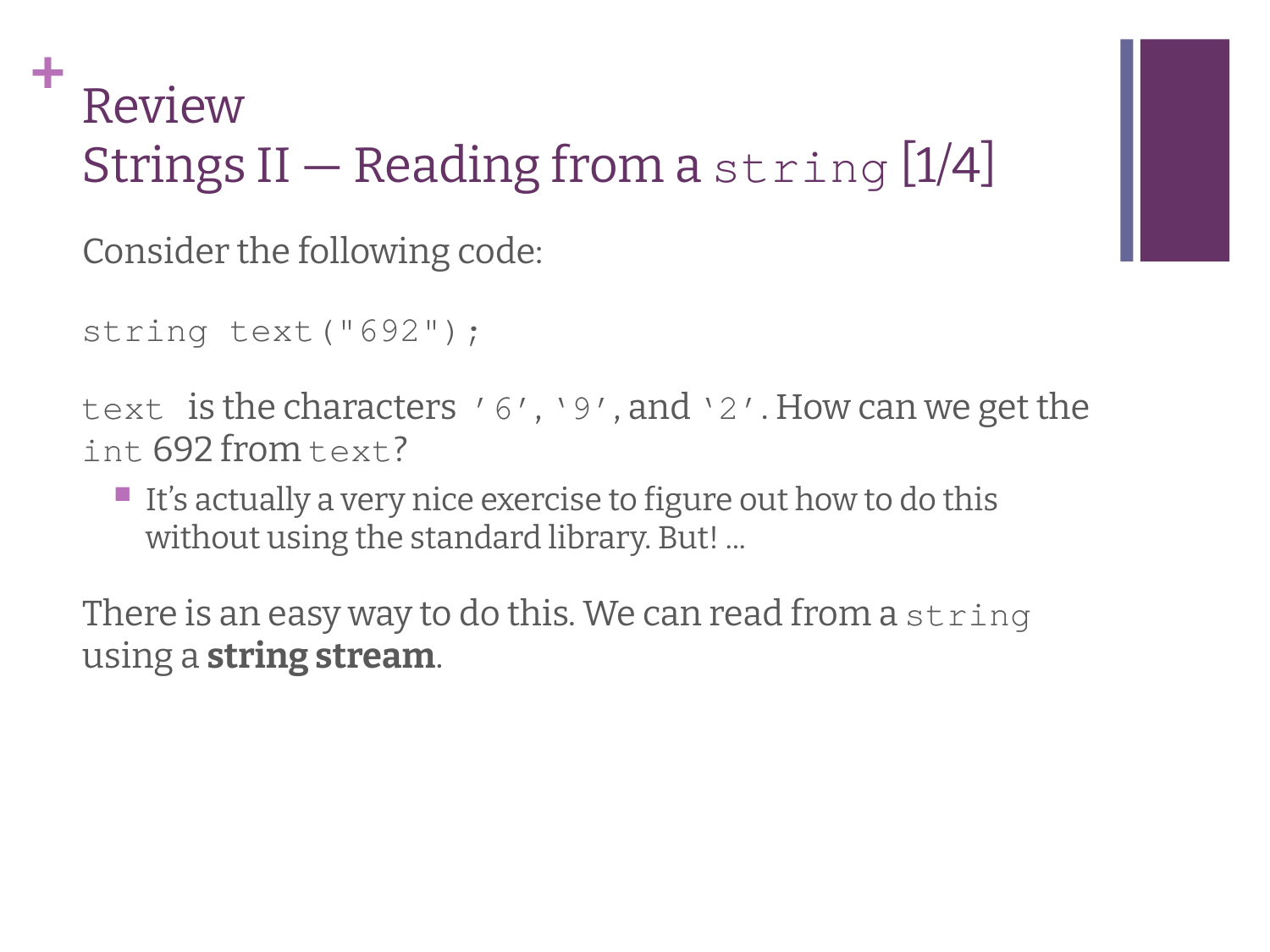

# Review Strings II — Reading from a string [1/4]
Consider the following code:
string text("692");
text is the characters  ’6’, ‘9’, and ‘2’. How can we get the int 692 from text?
It’s actually a very nice exercise to figure out how to do this without using the standard library. But! ...
There is an easy way to do this. We can read from a string using a string stream.